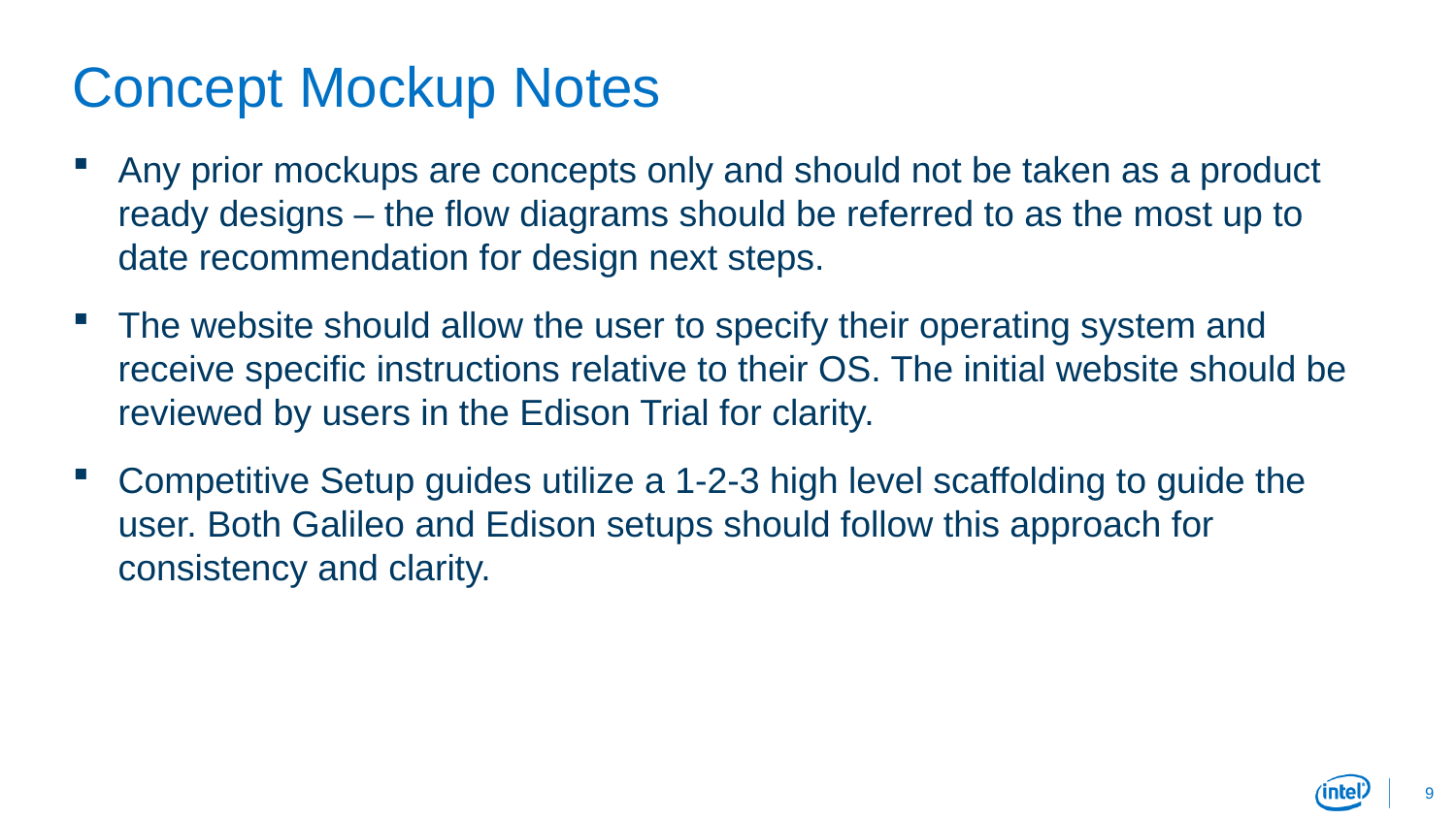

# Concept Mockup Notes
Any prior mockups are concepts only and should not be taken as a product ready designs – the flow diagrams should be referred to as the most up to date recommendation for design next steps.
The website should allow the user to specify their operating system and receive specific instructions relative to their OS. The initial website should be reviewed by users in the Edison Trial for clarity.
Competitive Setup guides utilize a 1-2-3 high level scaffolding to guide the user. Both Galileo and Edison setups should follow this approach for consistency and clarity.
9